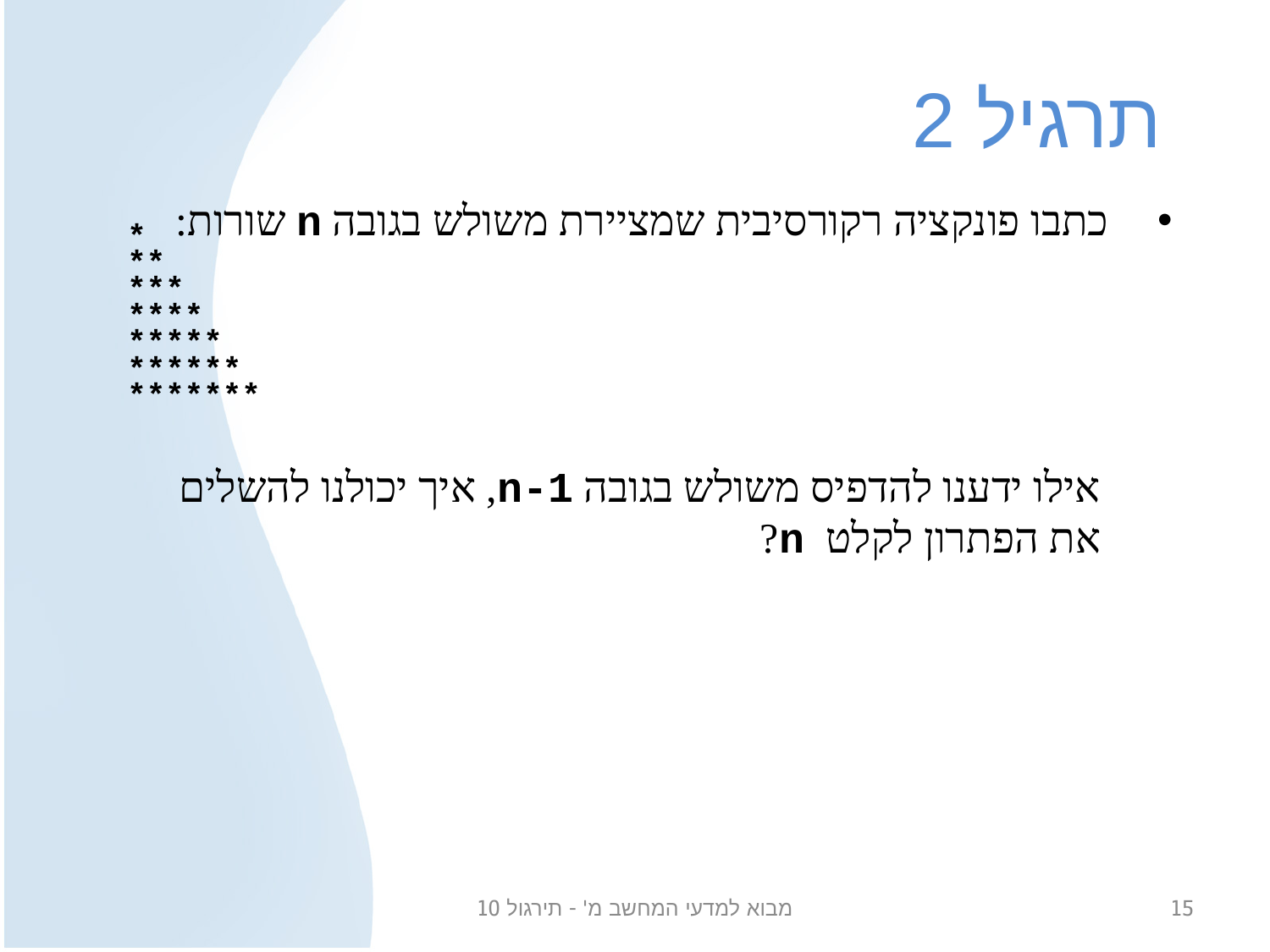

# תרגיל 2
כתבו פונקציה רקורסיבית שמציירת משולש בגובה n שורות:
אילו ידענו להדפיס משולש בגובה n-1, איך יכולנו להשלים את הפתרון לקלט  n?
*
**
***
****
*****
******
*******
מבוא למדעי המחשב מ' - תירגול 10
15